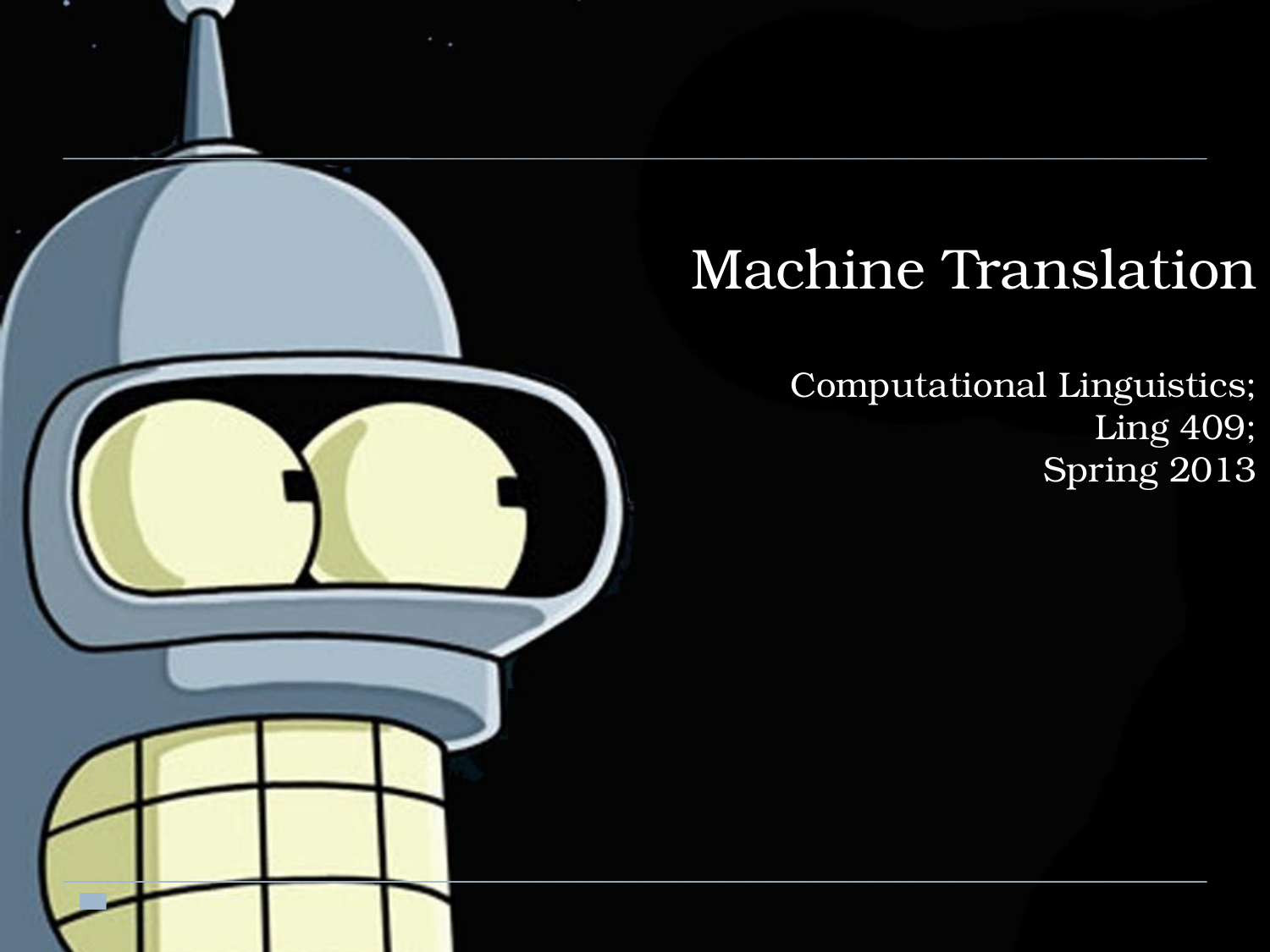

Machine Translation
Computational Linguistics;
Ling 409;
Spring 2013